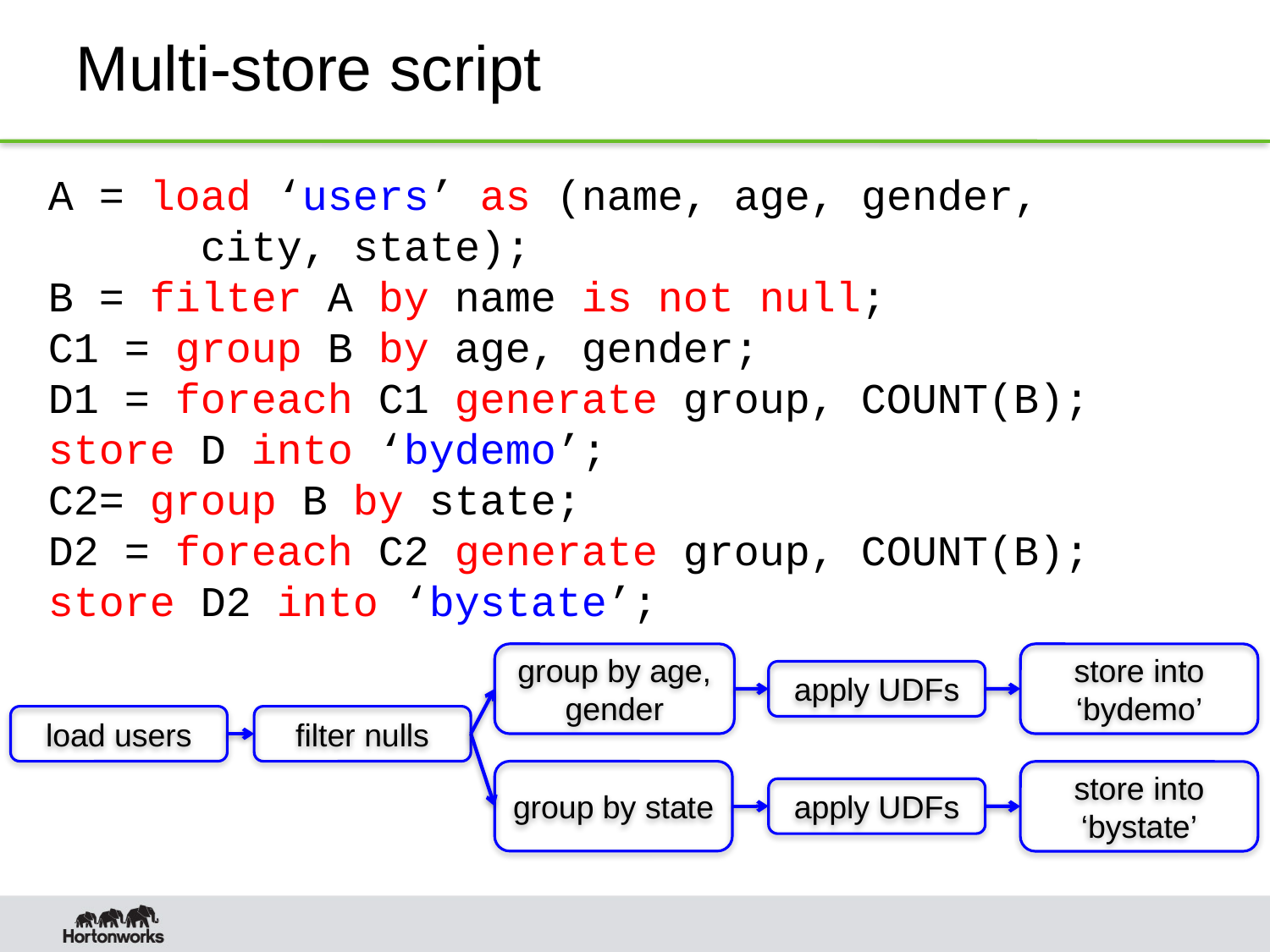

# Multi-store script
A = load ‘users’ as (name, age, gender,
      city, state);
B = filter A by name is not null;
C1 = group B by age, gender;
D1 = foreach C1 generate group, COUNT(B);
store D into ‘bydemo’;
C2= group B by state;
D2 = foreach C2 generate group, COUNT(B);
store D2 into ‘bystate’;
group by age, gender
store into ‘bydemo’
apply UDFs
load users
filter nulls
group by state
store into ‘bystate’
apply UDFs